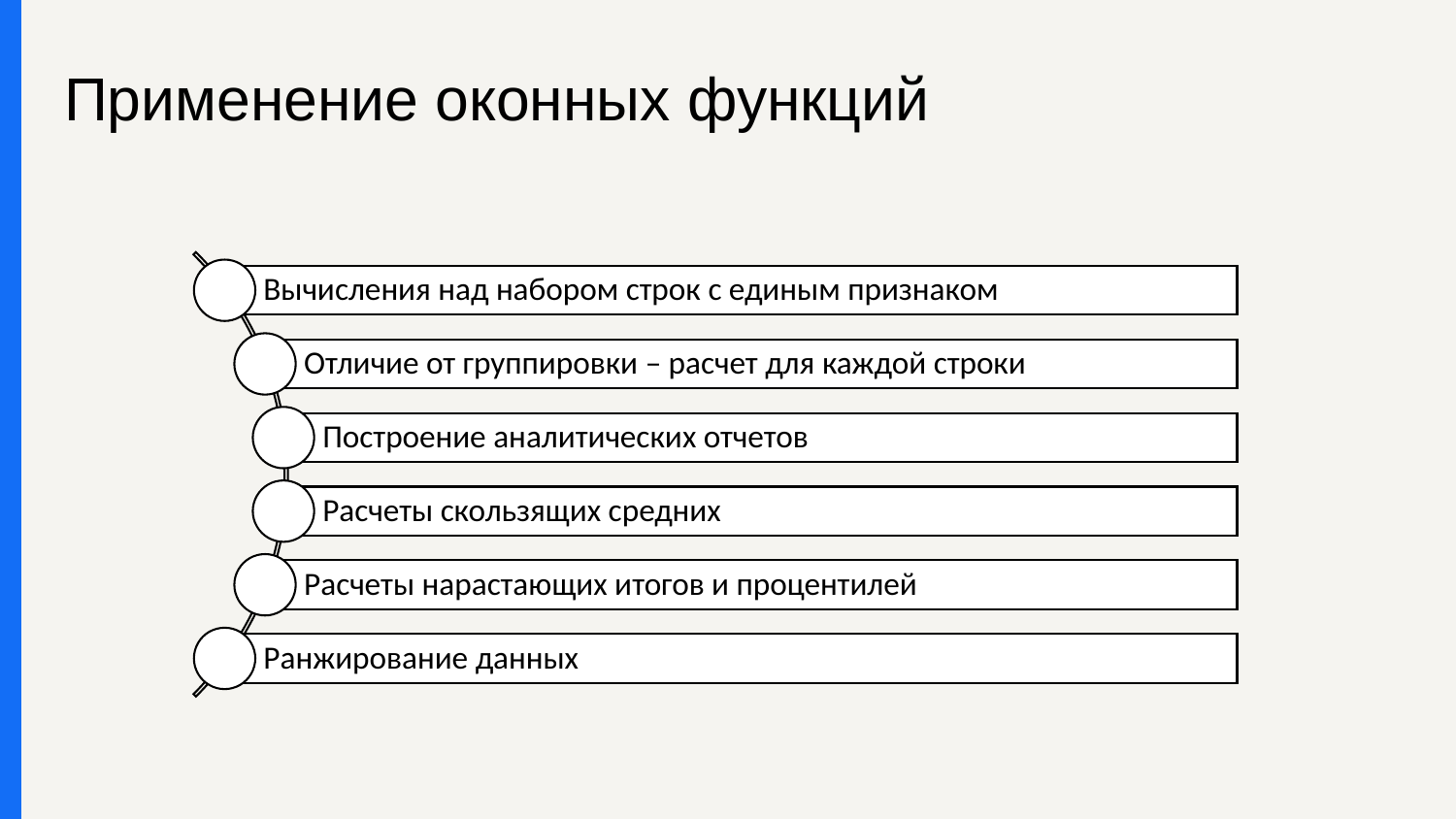

# Применение оконных функций
Вычисления над набором строк с единым признаком
Отличие от группировки – расчет для каждой строки
Построение аналитических отчетов
Расчеты скользящих средних
Расчеты нарастающих итогов и процентилей
Ранжирование данных